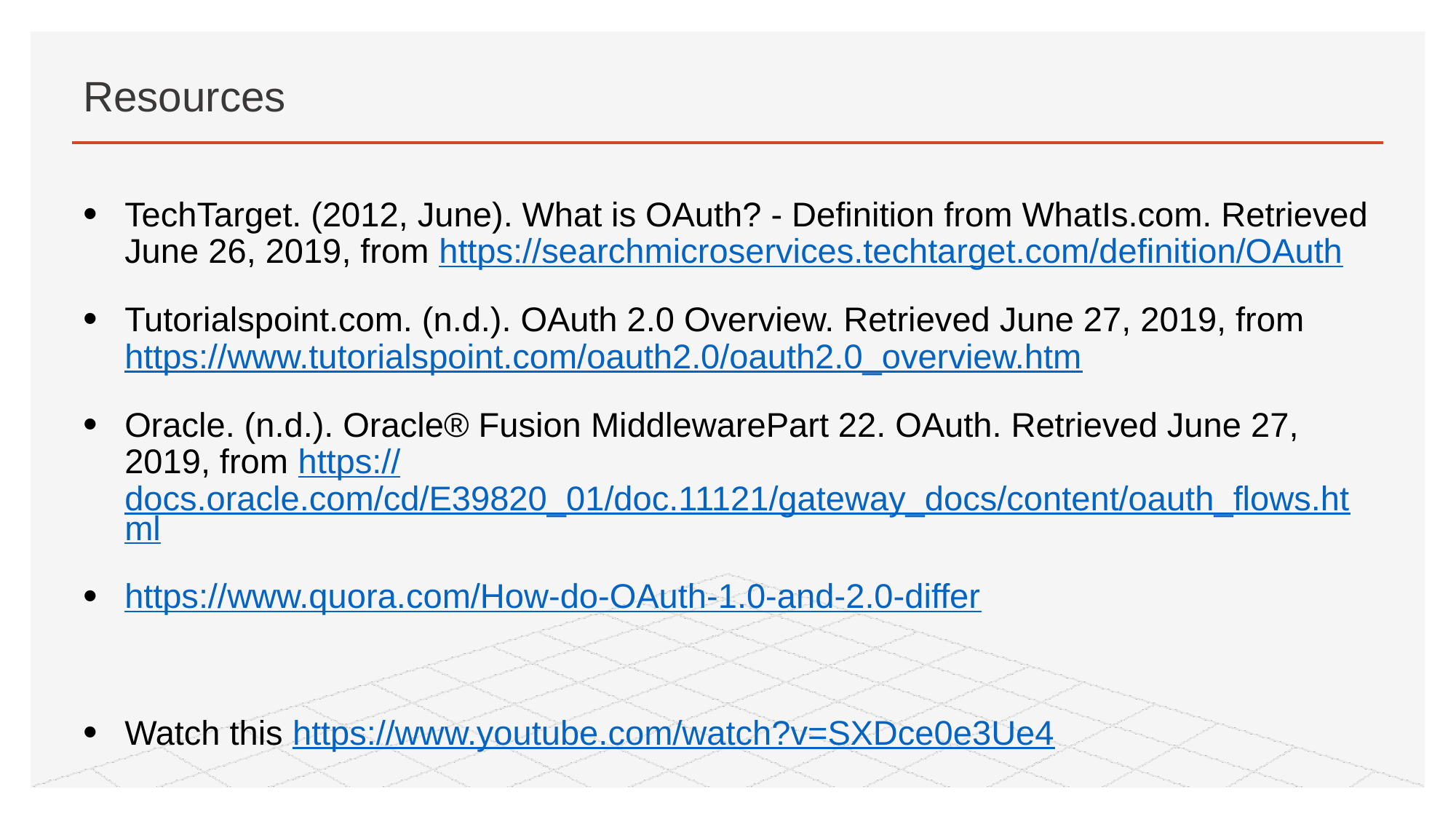

# Resources
TechTarget. (2012, June). What is OAuth? - Definition from WhatIs.com. Retrieved June 26, 2019, from https://searchmicroservices.techtarget.com/definition/OAuth
Tutorialspoint.com. (n.d.). OAuth 2.0 Overview. Retrieved June 27, 2019, from https://www.tutorialspoint.com/oauth2.0/oauth2.0_overview.htm
Oracle. (n.d.). Oracle® Fusion MiddlewarePart 22. OAuth. Retrieved June 27, 2019, from https://docs.oracle.com/cd/E39820_01/doc.11121/gateway_docs/content/oauth_flows.html
https://www.quora.com/How-do-OAuth-1.0-and-2.0-differ

Watch this https://www.youtube.com/watch?v=SXDce0e3Ue4